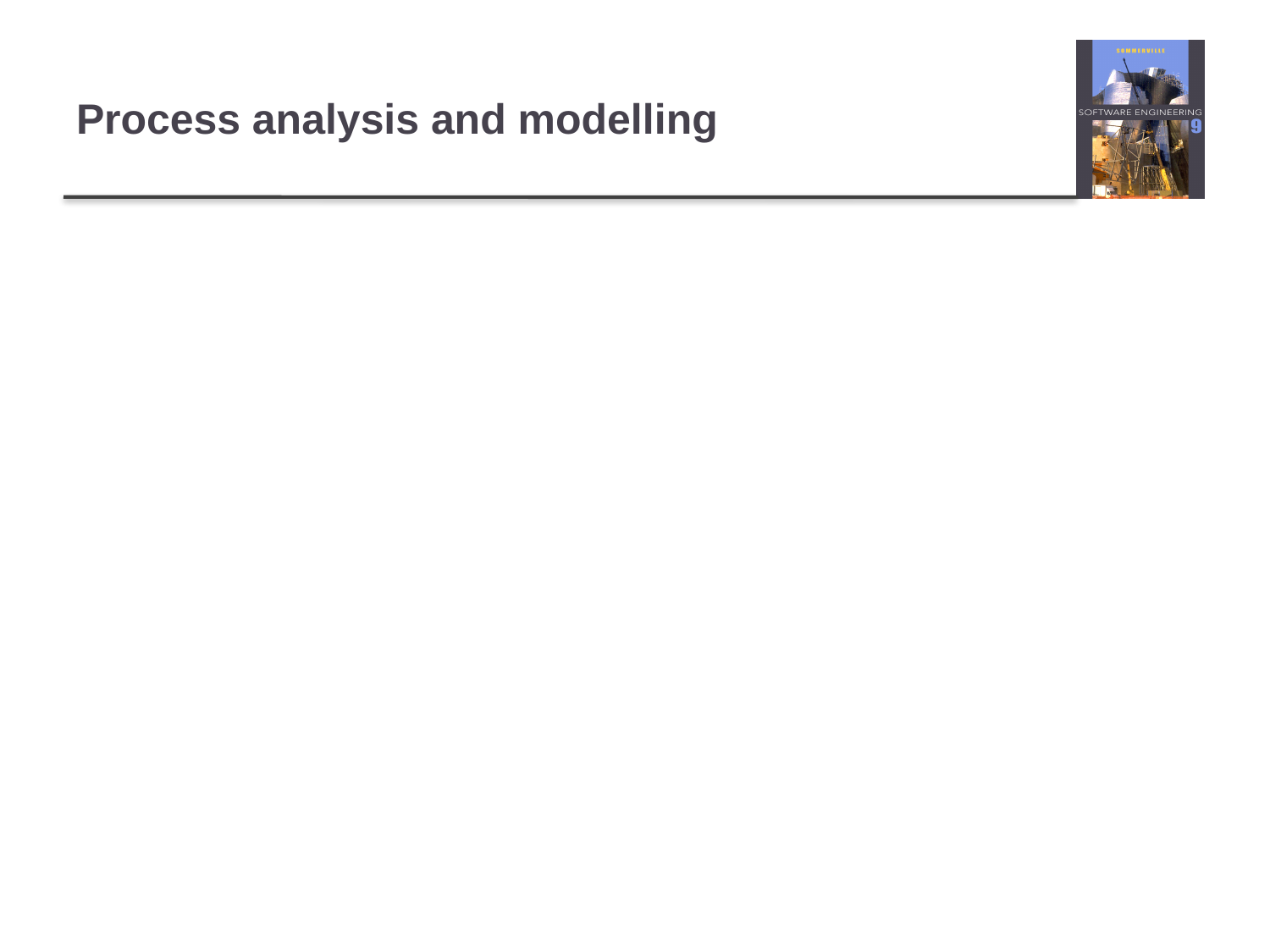

# Process analysis and modelling
Process analysis
The study of existing processes to understand the relationships between parts of the process and to compare them with other processes
Process modelling
The documentation of a process which records the tasks, the roles and the entities used
Process models may be presented from different perspectives